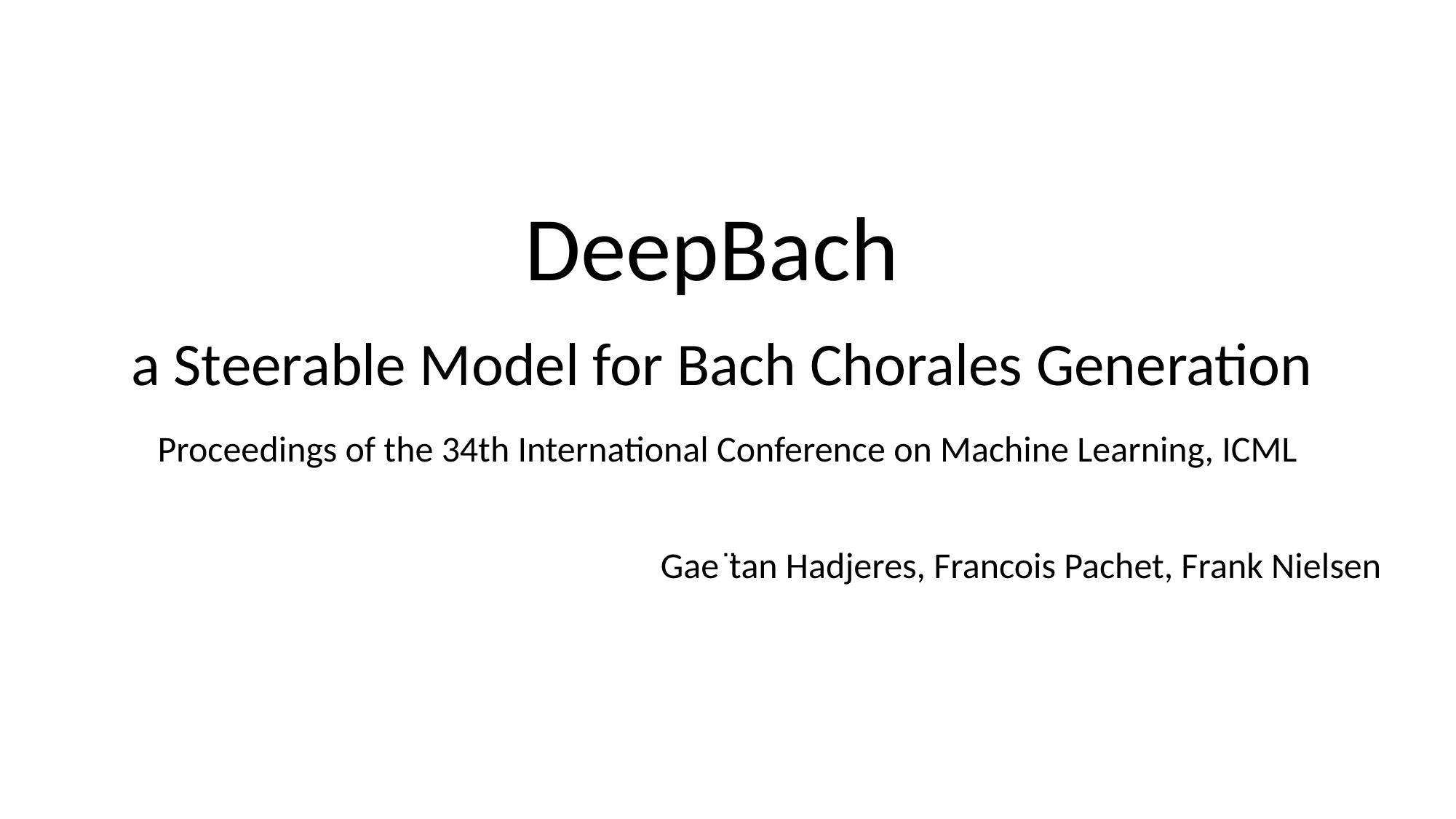

# DeepBach a Steerable Model for Bach Chorales Generation
Proceedings of the 34th International Conference on Machine Learning, ICML

Gae ̈tan Hadjeres, Francois Pachet, Frank Nielsen